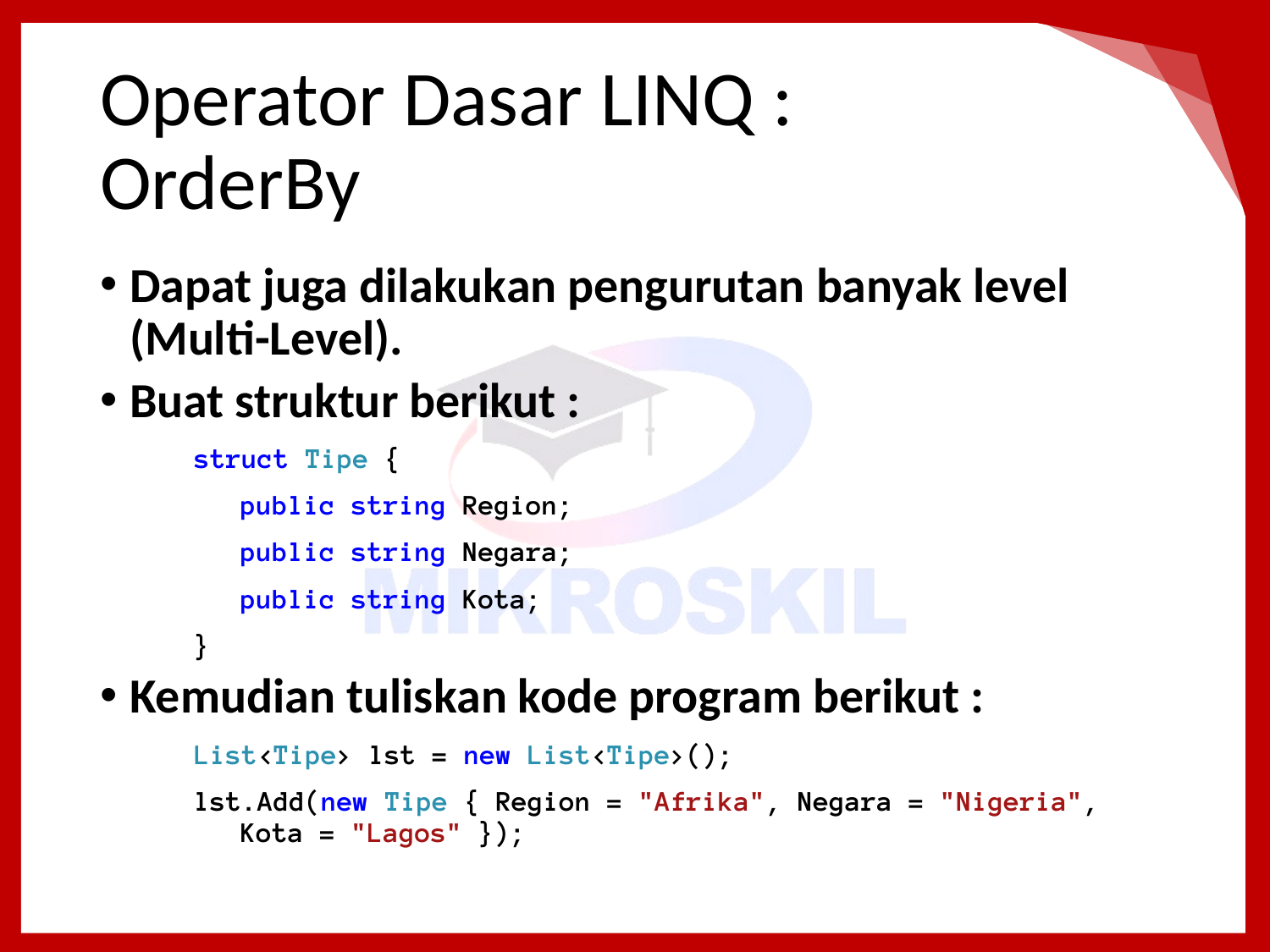

# Operator Dasar LINQ : OrderBy
Dapat juga dilakukan pengurutan banyak level (Multi-Level).
Buat struktur berikut :
struct Tipe {
public string Region;
public string Negara;
public string Kota;
}
Kemudian tuliskan kode program berikut :
List<Tipe> lst = new List<Tipe>();
lst.Add(new Tipe { Region = "Afrika", Negara = "Nigeria", Kota = "Lagos" });